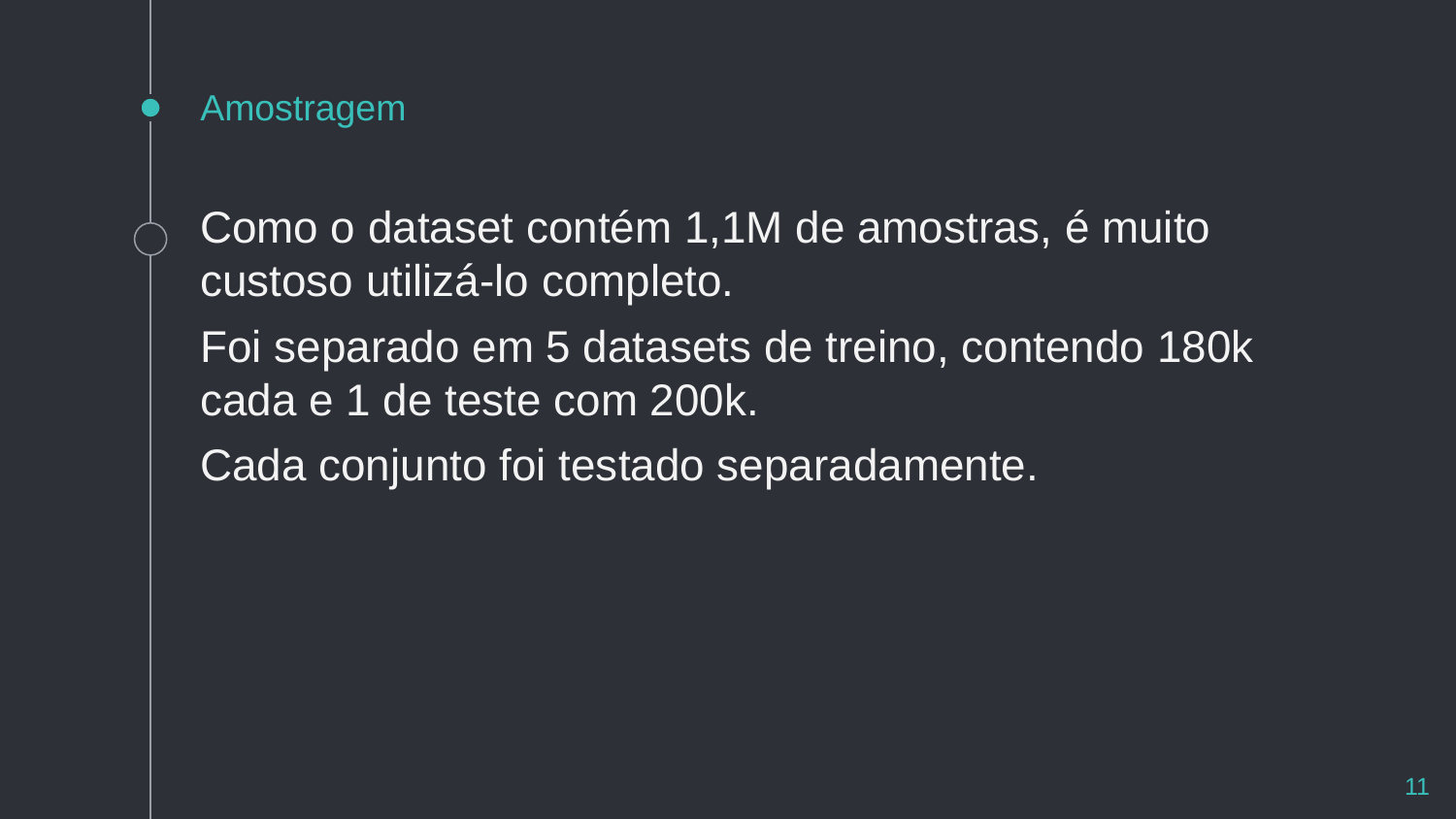

# Amostragem
Como o dataset contém 1,1M de amostras, é muito custoso utilizá-lo completo.
Foi separado em 5 datasets de treino, contendo 180k cada e 1 de teste com 200k.
Cada conjunto foi testado separadamente.

11